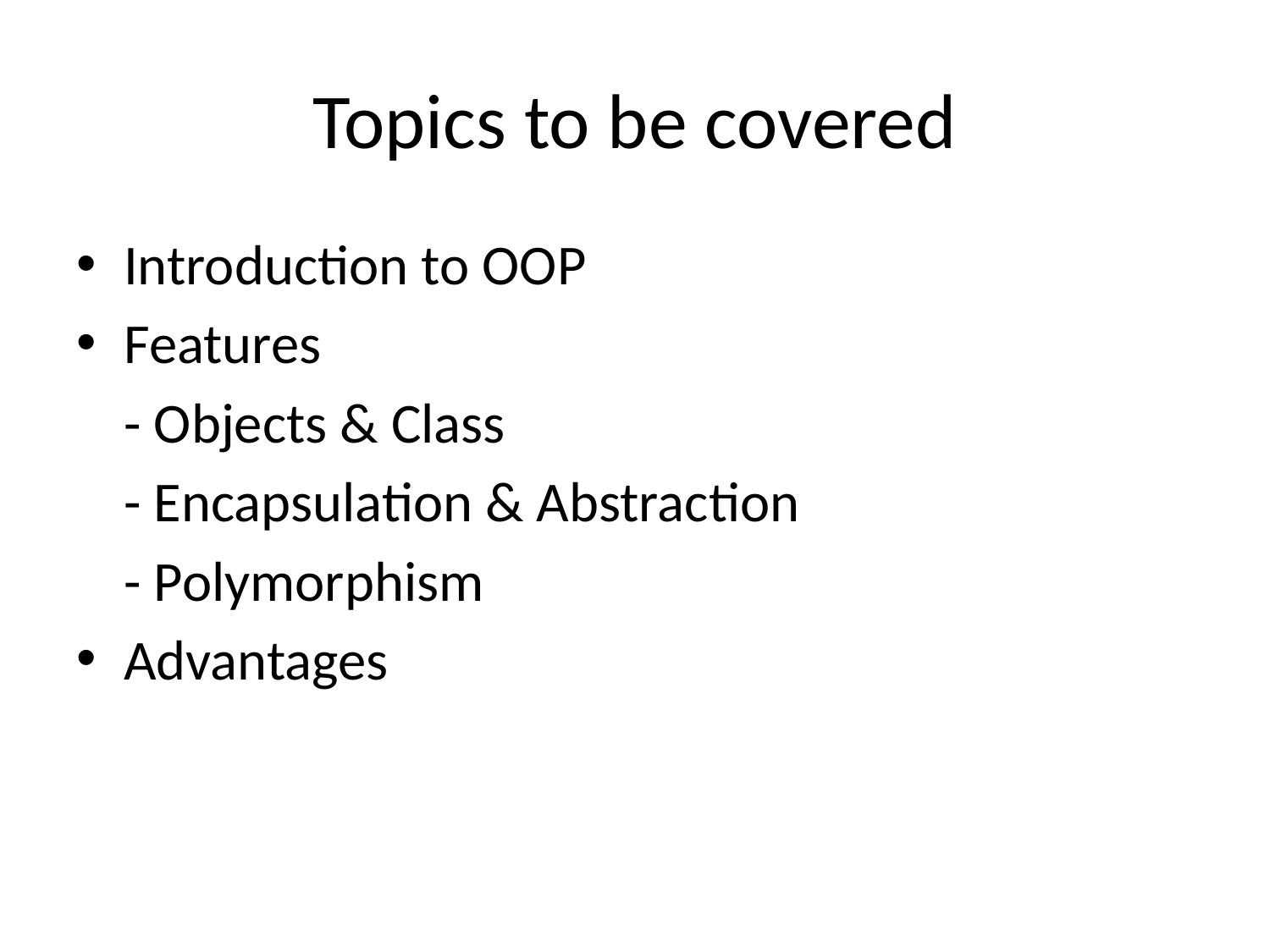

# Topics to be covered
Introduction to OOP
Features
	- Objects & Class
	- Encapsulation & Abstraction
	- Polymorphism
Advantages